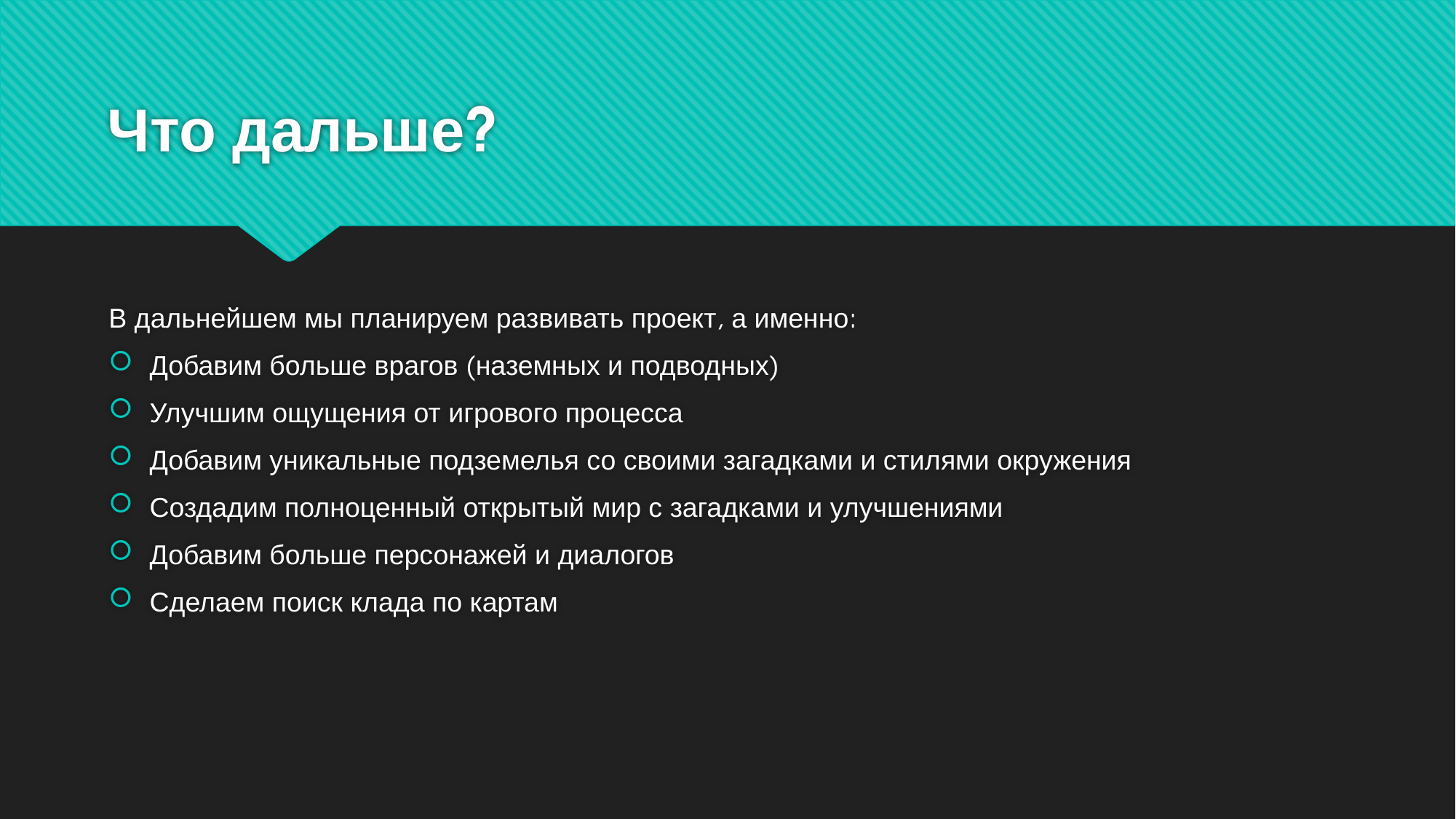

# Что дальше?
В дальнейшем мы планируем развивать проект, а именно:
Добавим больше врагов (наземных и подводных)
Улучшим ощущения от игрового процесса
Добавим уникальные подземелья со своими загадками и стилями окружения
Создадим полноценный открытый мир с загадками и улучшениями
Добавим больше персонажей и диалогов
Сделаем поиск клада по картам